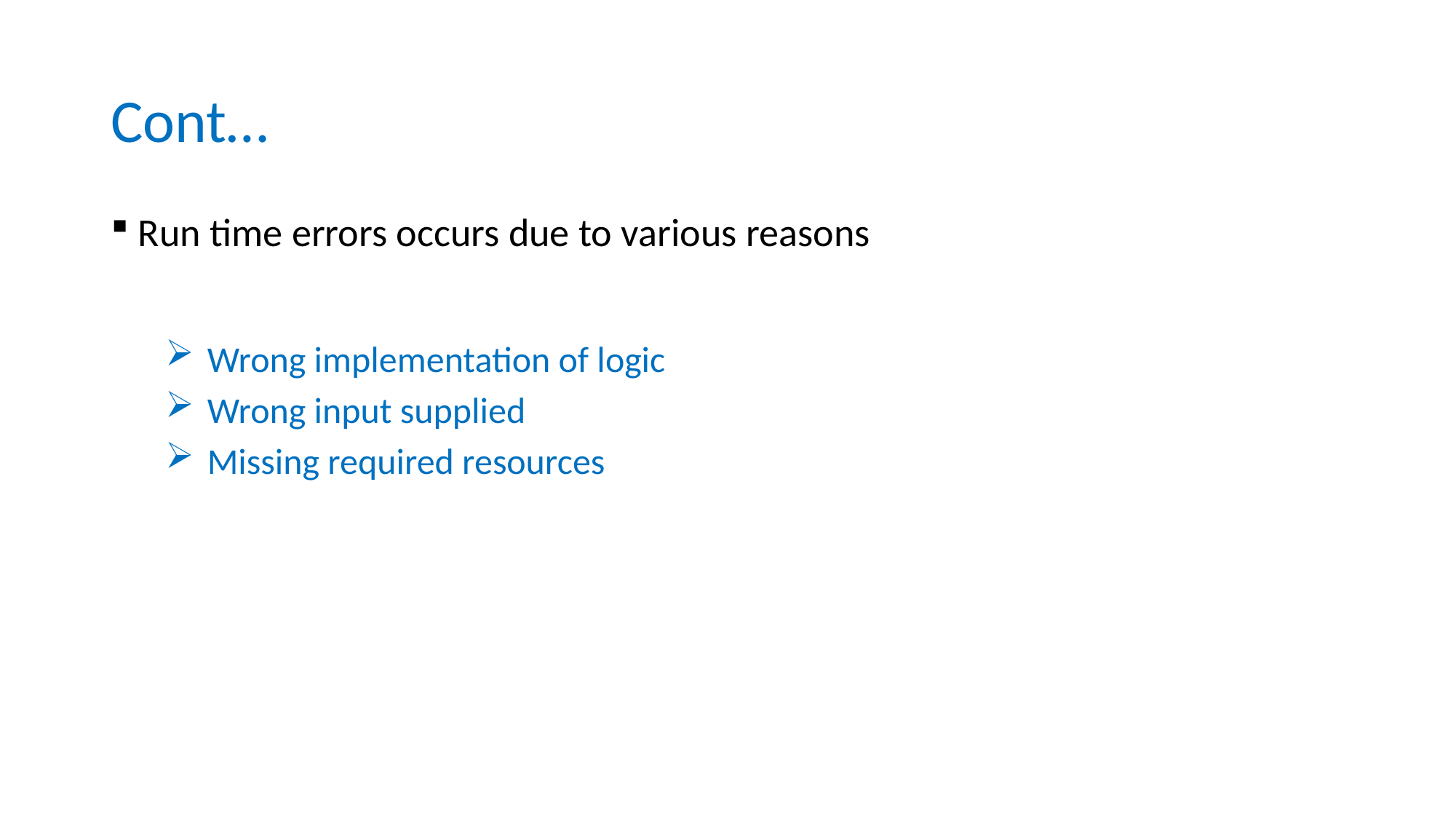

# Cont…
Run time errors occurs due to various reasons

Wrong implementation of logic
Wrong input supplied
Missing required resources